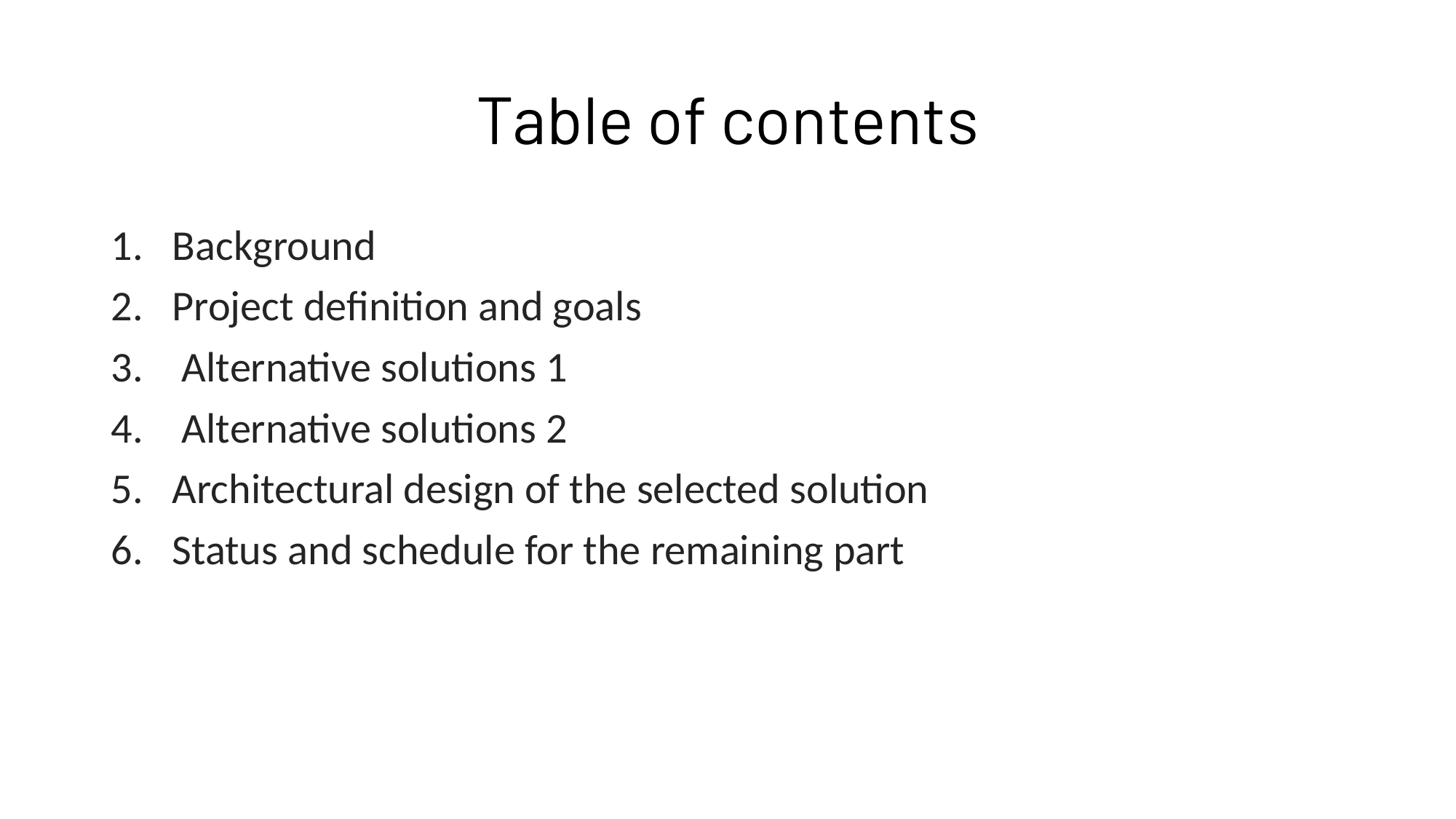

# Table of contents
Background
Project definition and goals
 Alternative solutions 1
 Alternative solutions 2
Architectural design of the selected solution
Status and schedule for the remaining part